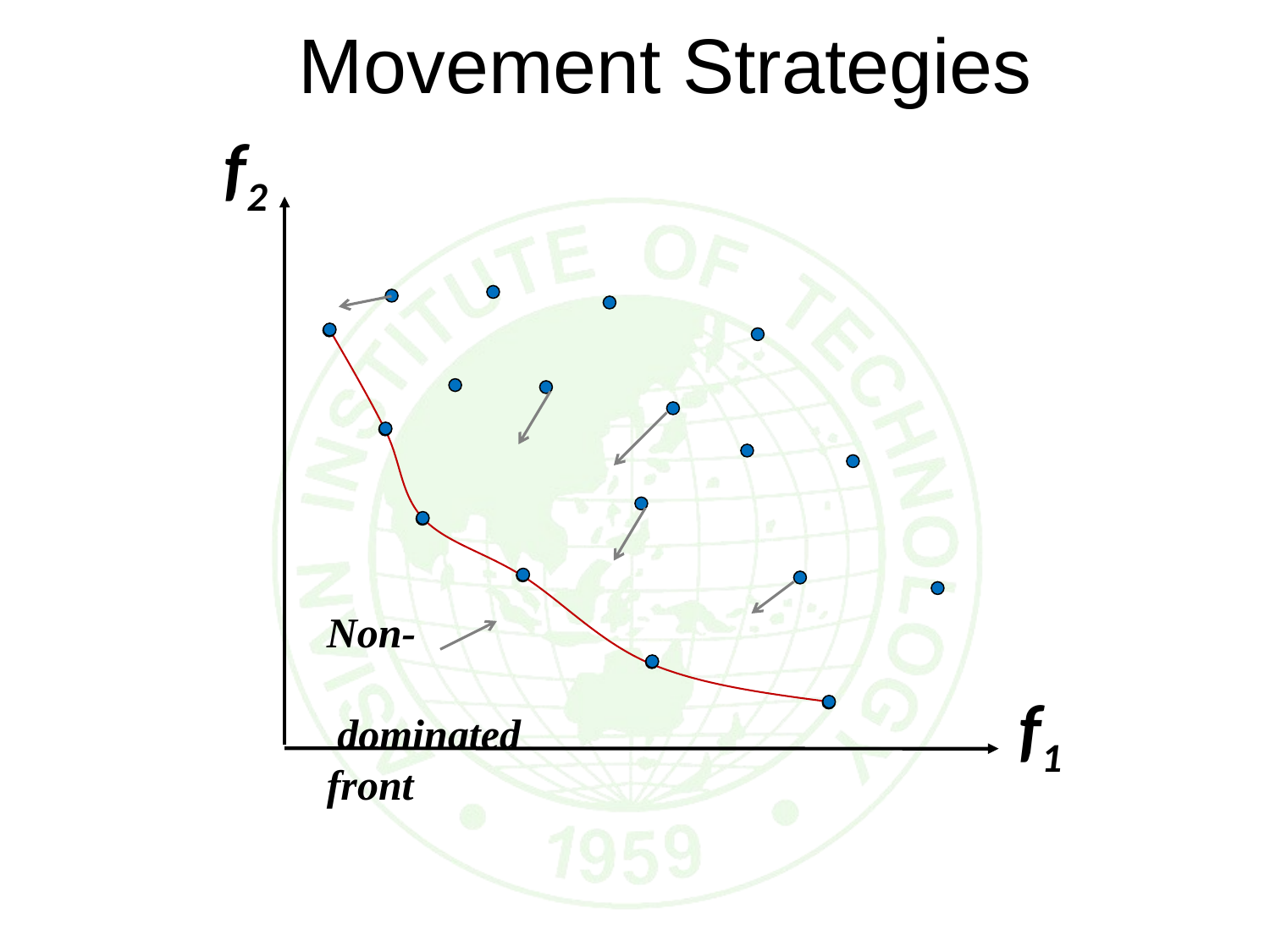

# Movement Strategies
f2

Non-                                                 dominated front

f1